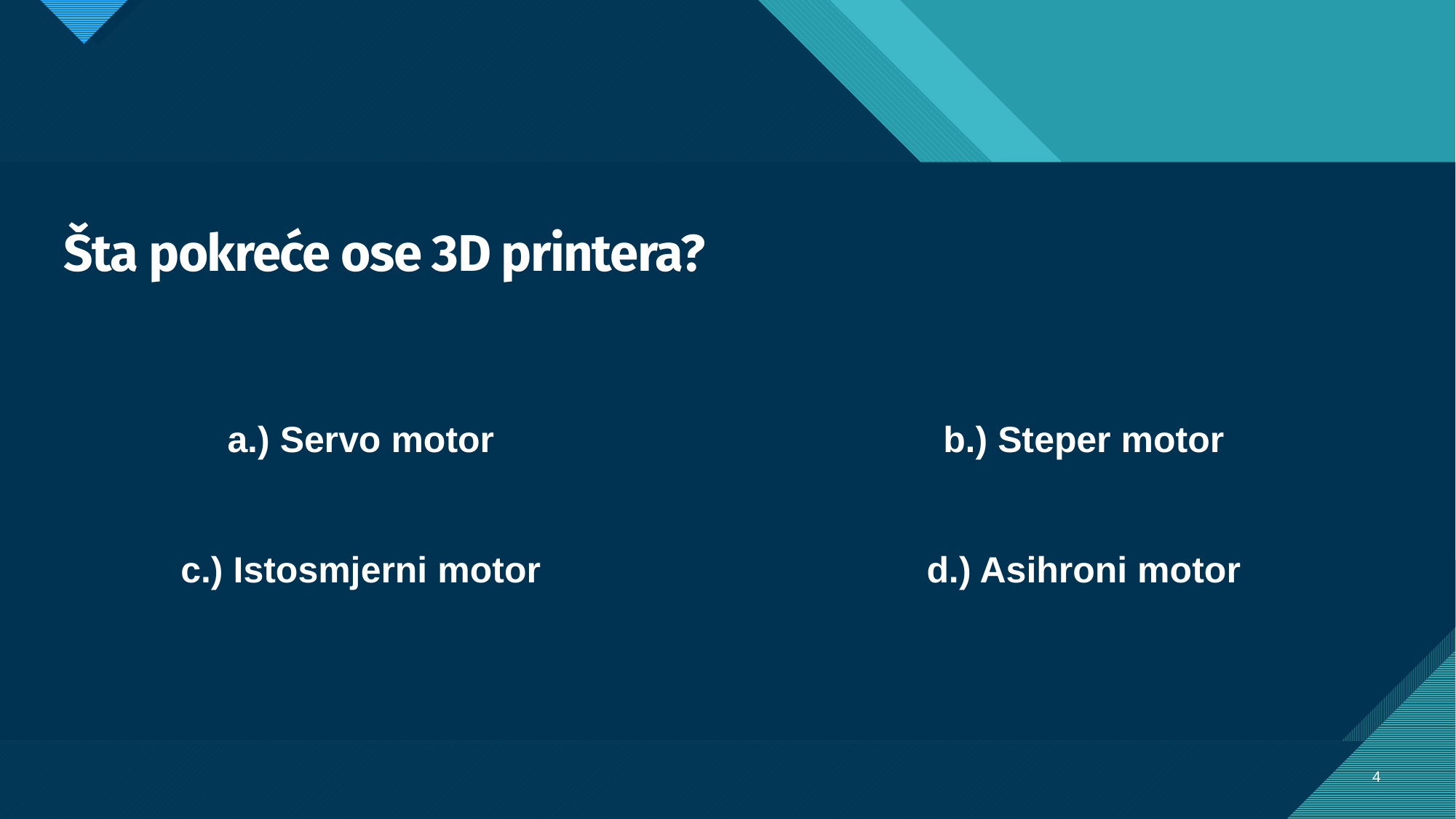

# Šta pokreće ose 3D printera?
a.) Servo motor
b.) Steper motor
c.) Istosmjerni motor
d.) Asihroni motor
4